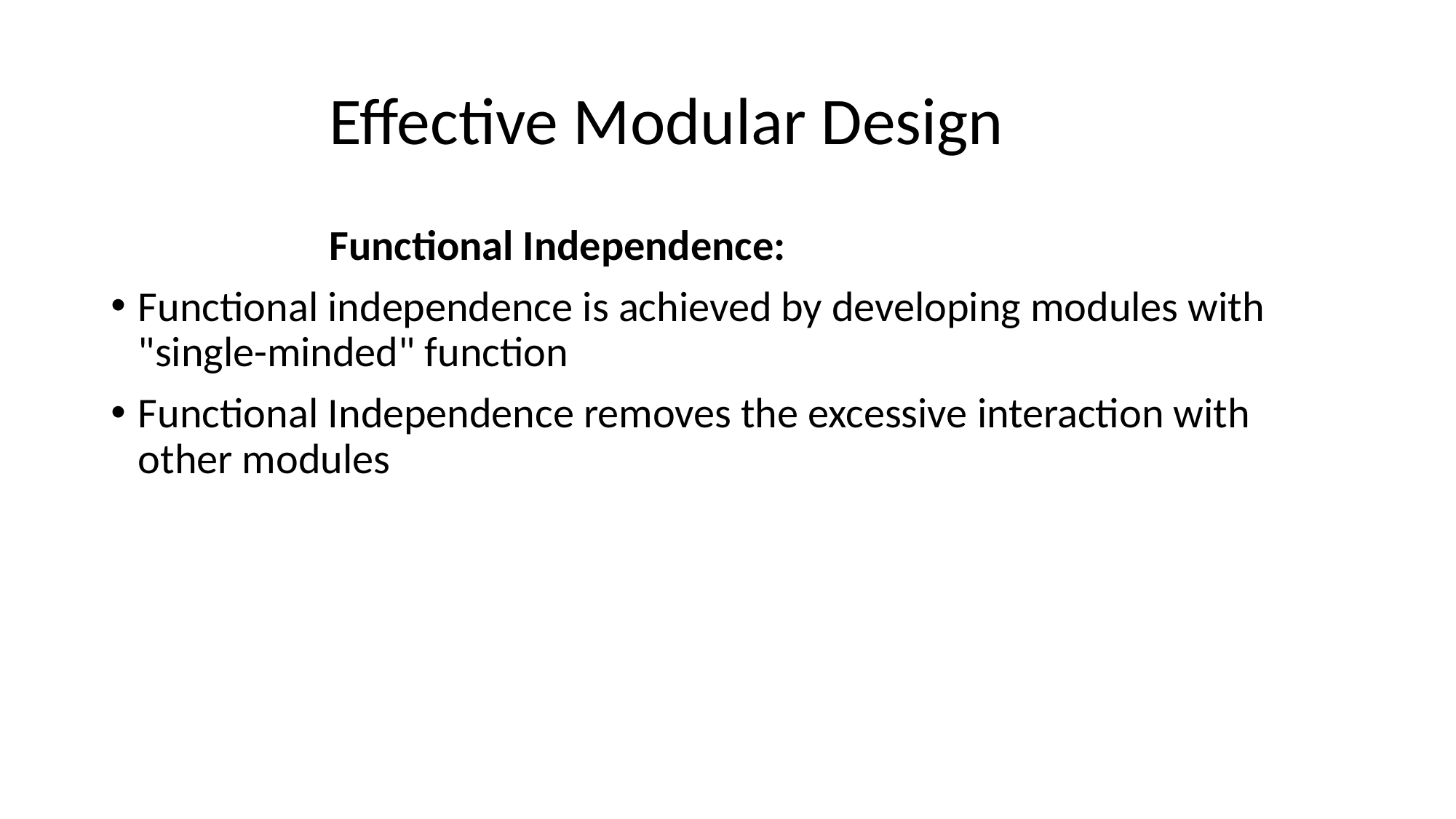

# Effective Modular Design
		Functional Independence:
Functional independence is achieved by developing modules with "single-minded" function
Functional Independence removes the excessive interaction with other modules